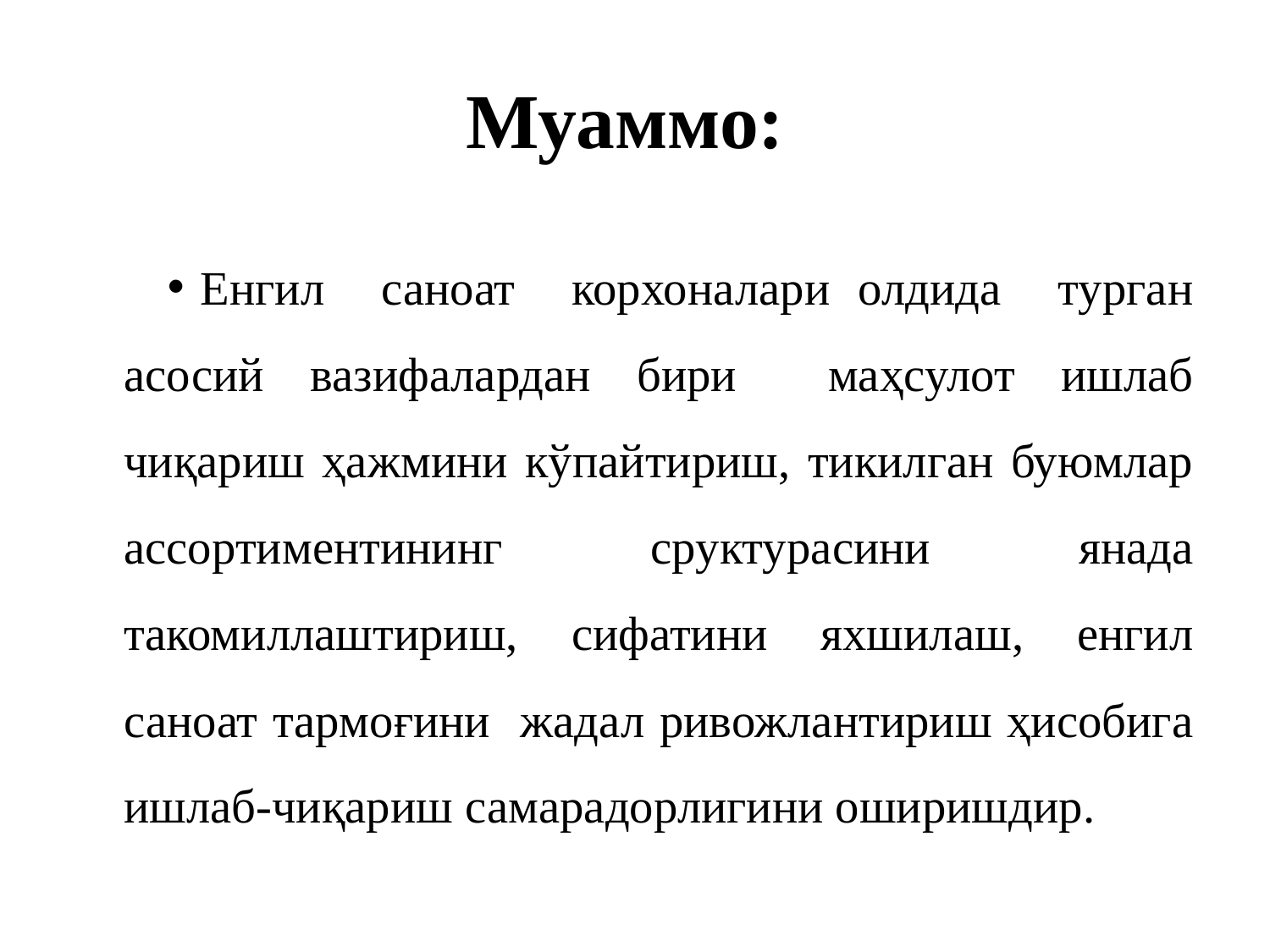

# Муаммо:
Енгил  саноат  корхоналари олдида  турган асосий вазифалардан бири  маҳсулот ишлаб чиқариш ҳажмини кўпайтириш, тикилган буюмлар ассортиментининг сруктурасини янада такомиллаштириш, сифатини яхшилаш, енгил саноат тармоғини  жадал ривожлантириш ҳисобига ишлаб-чиқариш самарадорлигини оширишдир.